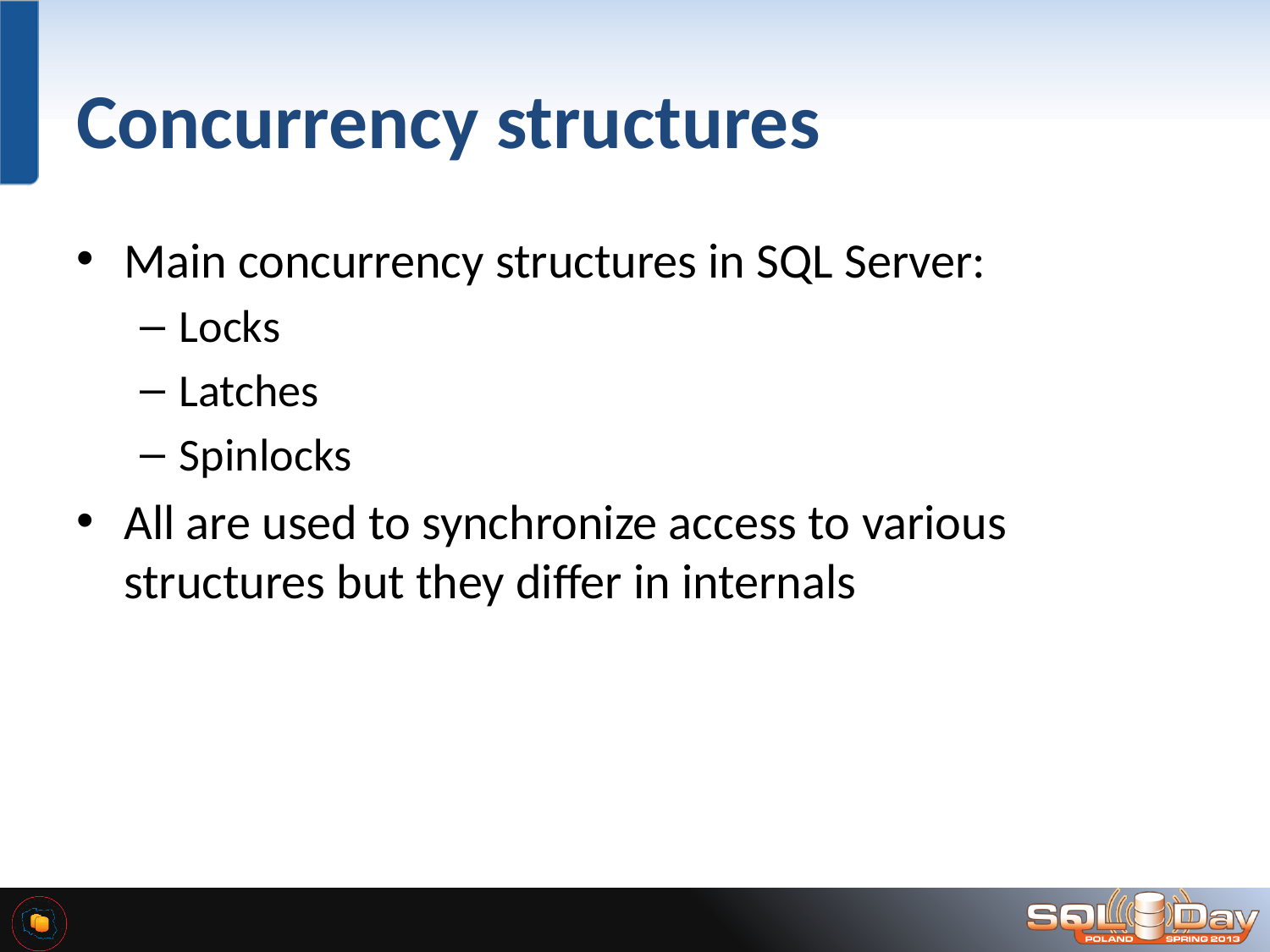

# Concurrency structures
Main concurrency structures in SQL Server:
Locks
Latches
Spinlocks
All are used to synchronize access to various structures but they differ in internals